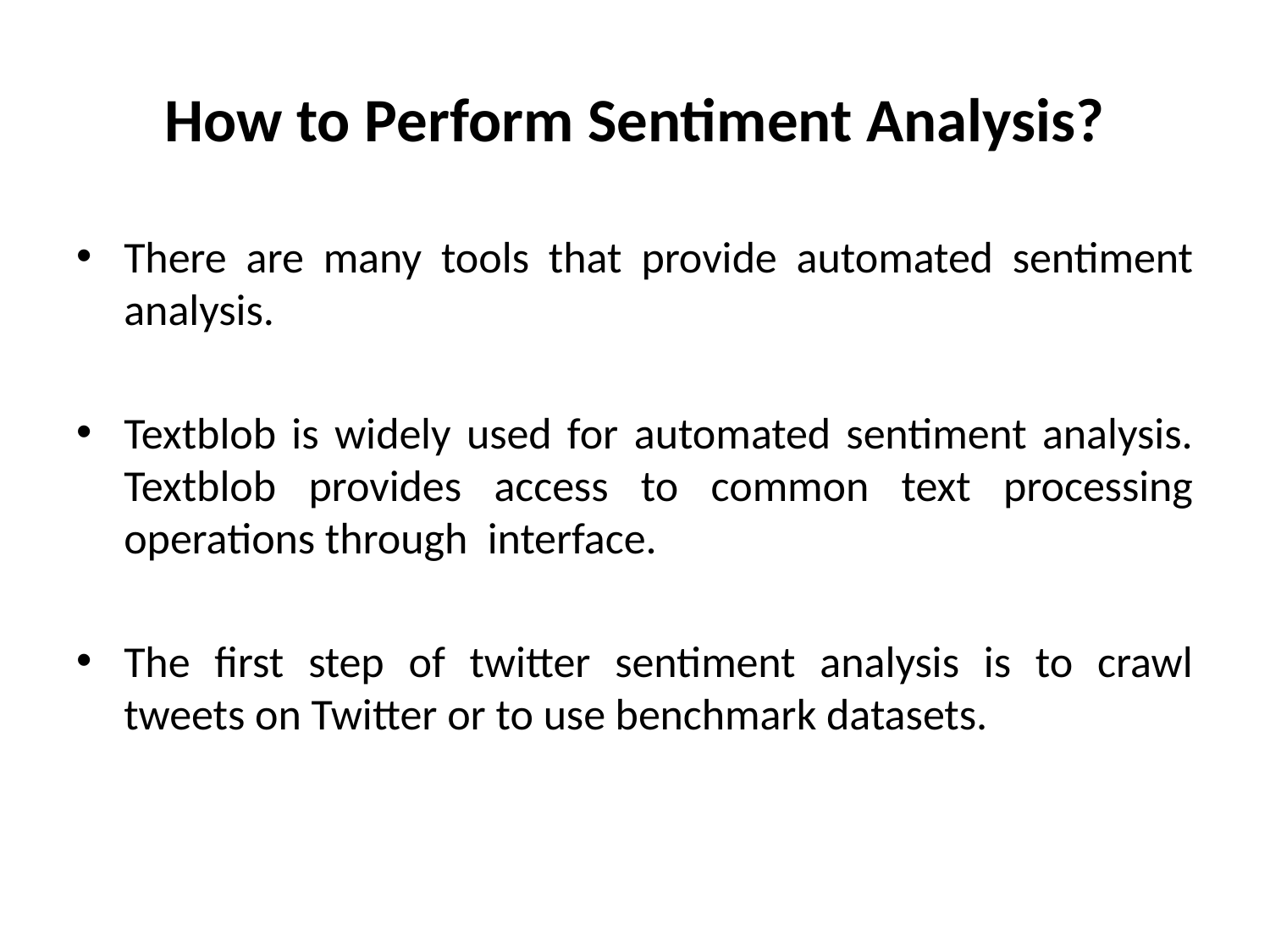

# How to Perform Sentiment Analysis?
There are many tools that provide automated sentiment analysis.

Textblob is widely used for automated sentiment analysis. Textblob provides access to common text processing operations through  interface.

The first step of twitter sentiment analysis is to crawl tweets on Twitter or to use benchmark datasets.